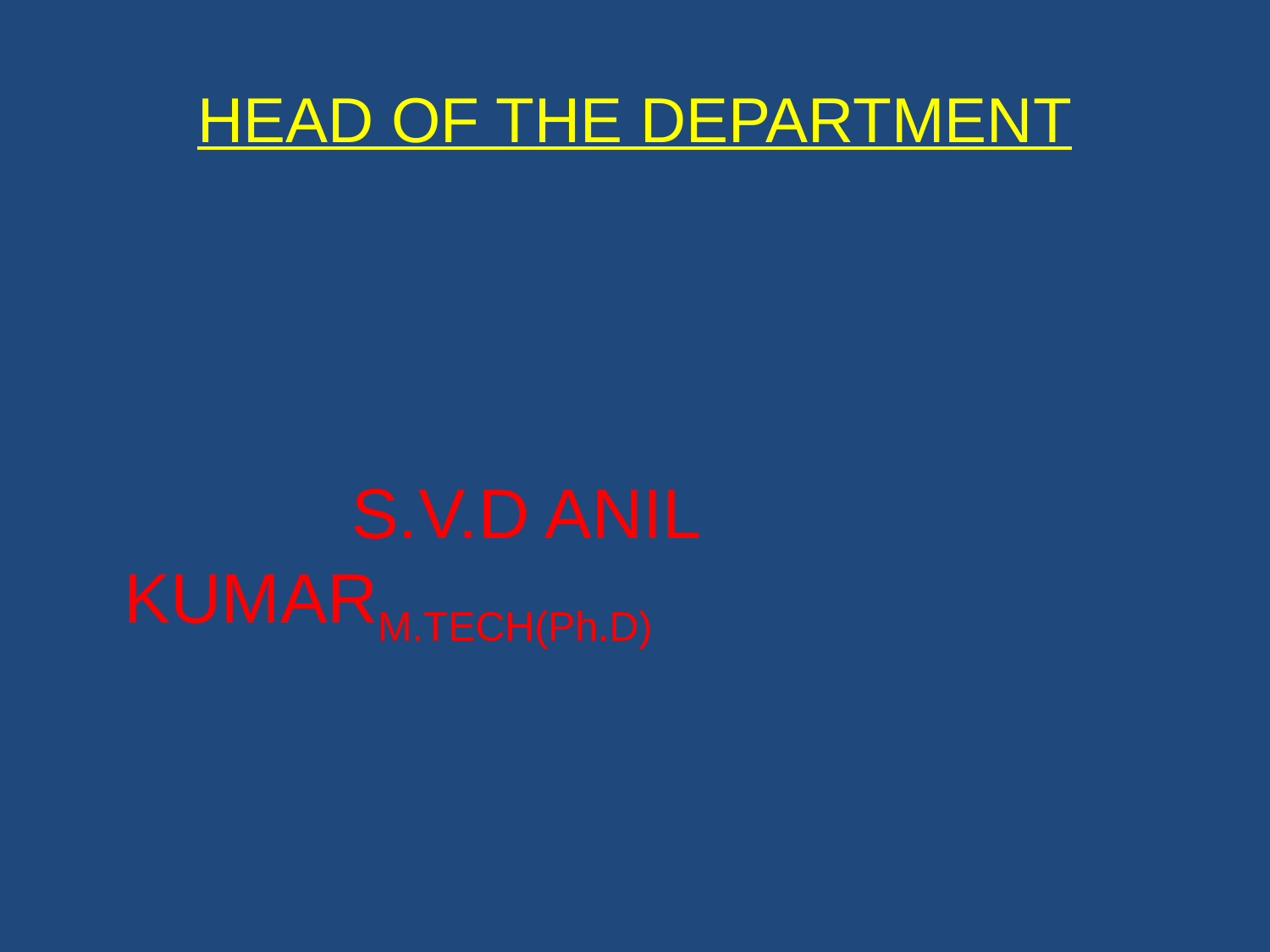

# HEAD OF THE DEPARTMENT

              S.V.D ANIL KUMARM.TECH(Ph.D)